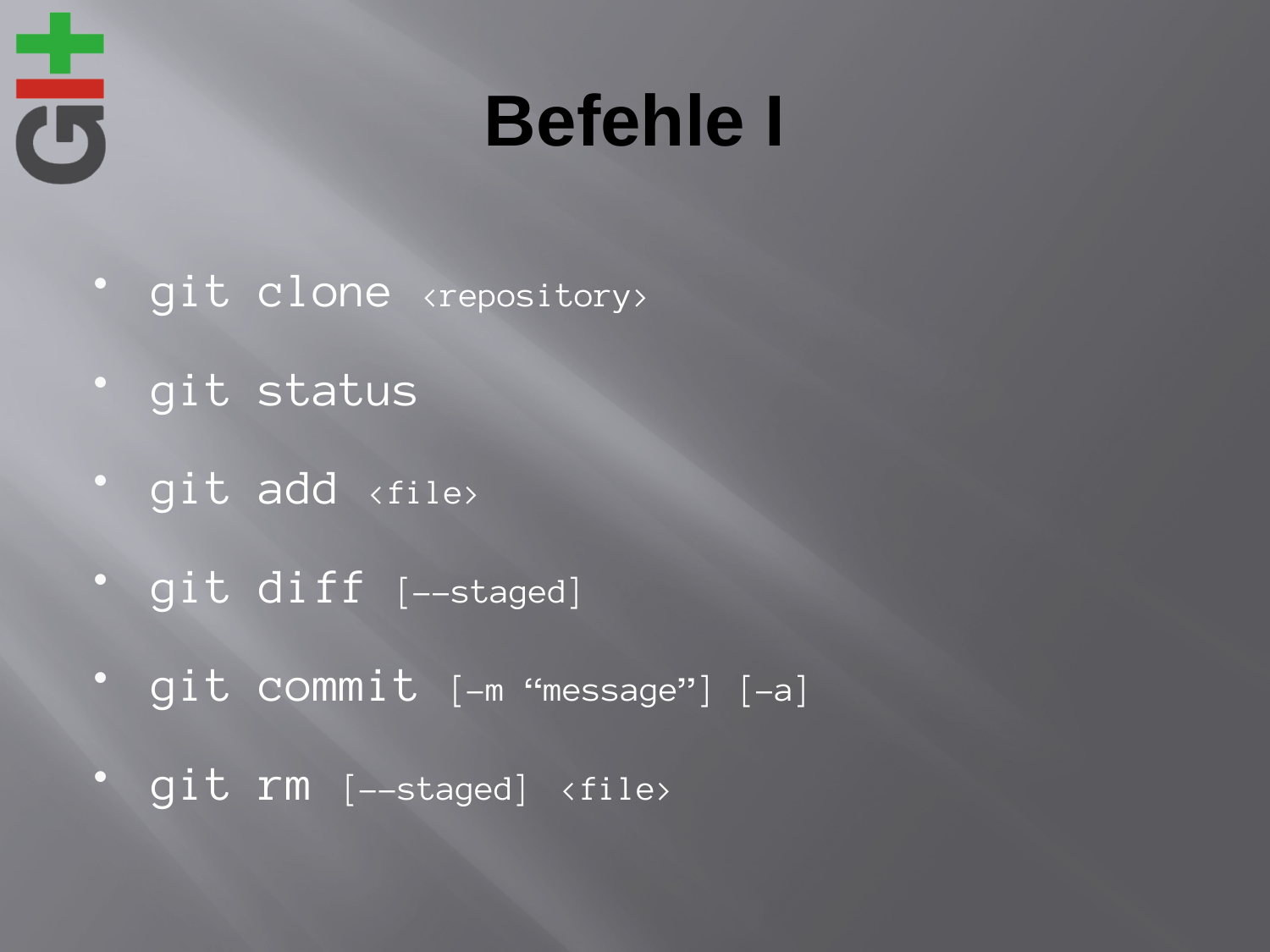

# Befehle I
git clone <repository>
git status
git add <file>
git diff [--staged]
git commit [-m “message”] [-a]
git rm [--staged] <file>